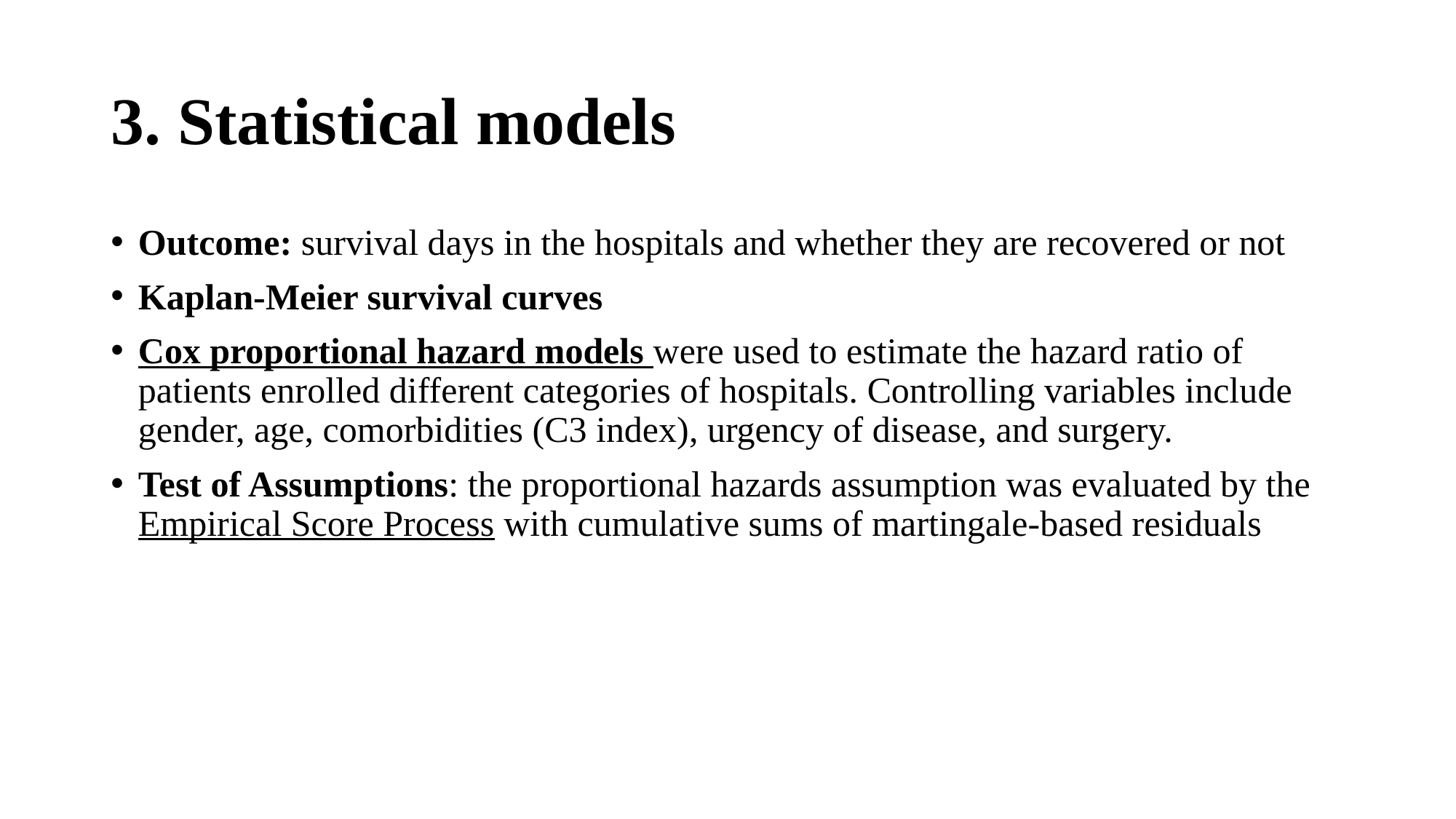

# 3. Statistical models
Outcome: survival days in the hospitals and whether they are recovered or not
Kaplan-Meier survival curves
Cox proportional hazard models were used to estimate the hazard ratio of patients enrolled different categories of hospitals. Controlling variables include gender, age, comorbidities (C3 index), urgency of disease, and surgery.
Test of Assumptions: the proportional hazards assumption was evaluated by the Empirical Score Process with cumulative sums of martingale-based residuals